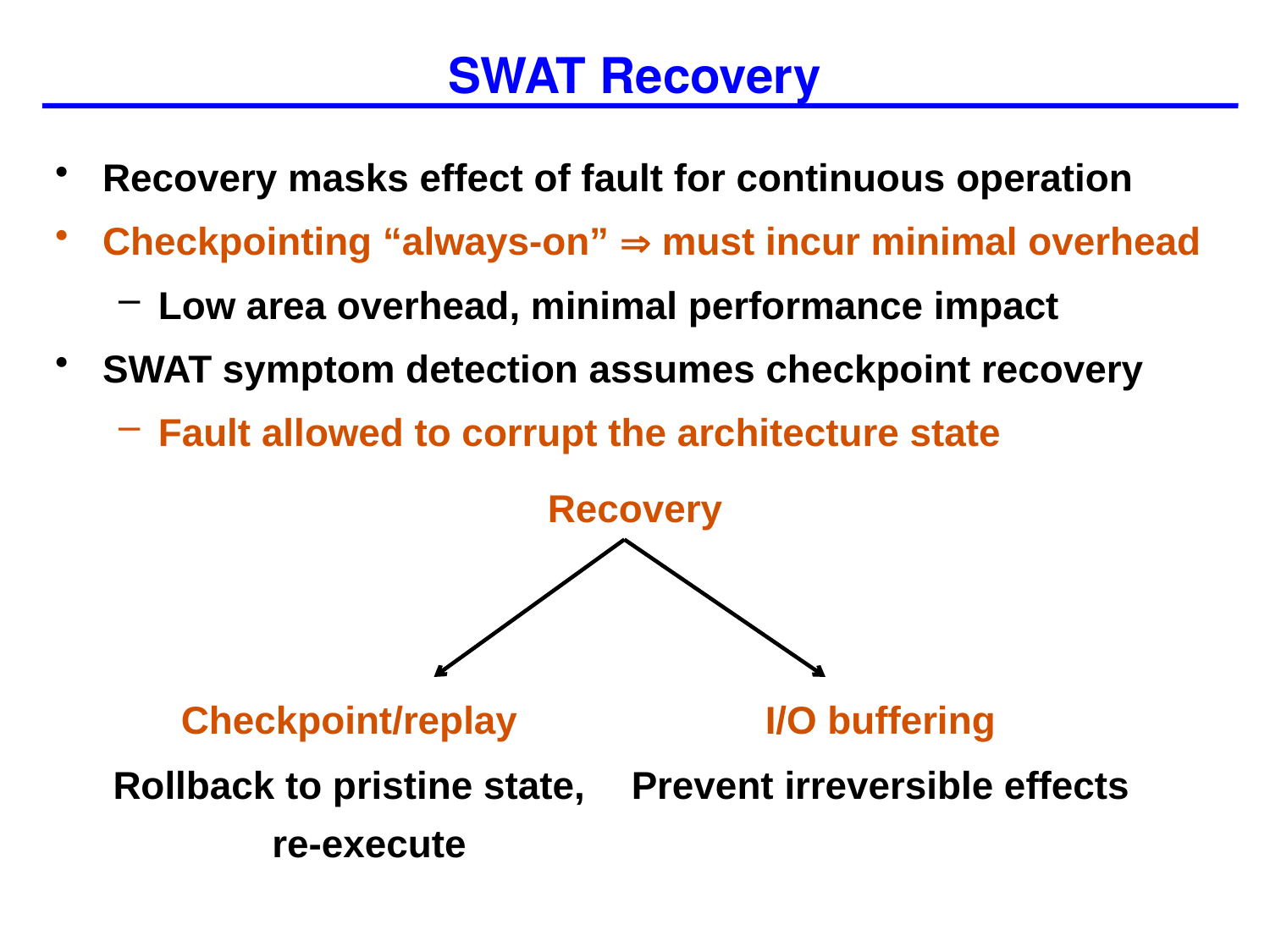

# SWAT Recovery
Recovery masks effect of fault for continuous operation
Checkpointing “always-on” ⇒ must incur minimal overhead
Low area overhead, minimal performance impact
SWAT symptom detection assumes checkpoint recovery
Fault allowed to corrupt the architecture state

Recovery
Checkpoint/replay
Rollback to pristine state, re-execute

I/O buffering
Prevent irreversible effects